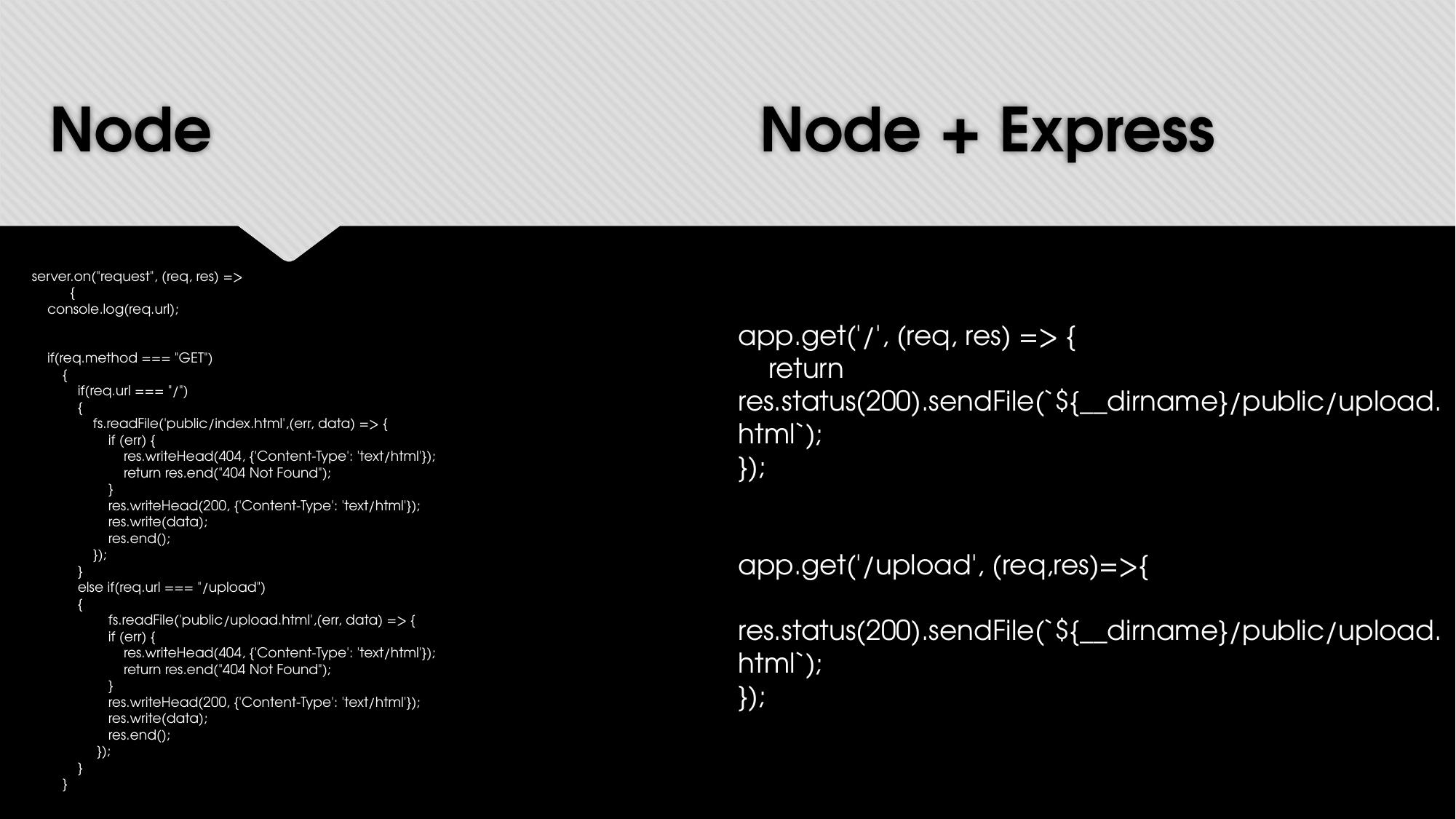

# Node
Node + Express
server.on("request", (req, res) =>
          {
    console.log(req.url);

    if(req.method === "GET")
        {
            if(req.url === "/")
            {
                fs.readFile('public/index.html',(err, data) => {
                    if (err) {
                        res.writeHead(404, {'Content-Type': 'text/html'});
                        return res.end("404 Not Found");
                    }
                    res.writeHead(200, {'Content-Type': 'text/html'});
                    res.write(data);
                    res.end();
                });
            }
            else if(req.url === "/upload")
            {
                    fs.readFile('public/upload.html',(err, data) => {
                    if (err) {
                        res.writeHead(404, {'Content-Type': 'text/html'});
                        return res.end("404 Not Found");
                    }
                    res.writeHead(200, {'Content-Type': 'text/html'});
                    res.write(data);
                    res.end();
                 });
            }
        }

app.get('/', (req, res) => {
    return res.status(200).sendFile(`${__dirname}/public/upload.html`);
});

app.get('/upload', (req,res)=>{
  res.status(200).sendFile(`${__dirname}/public/upload.html`);
});